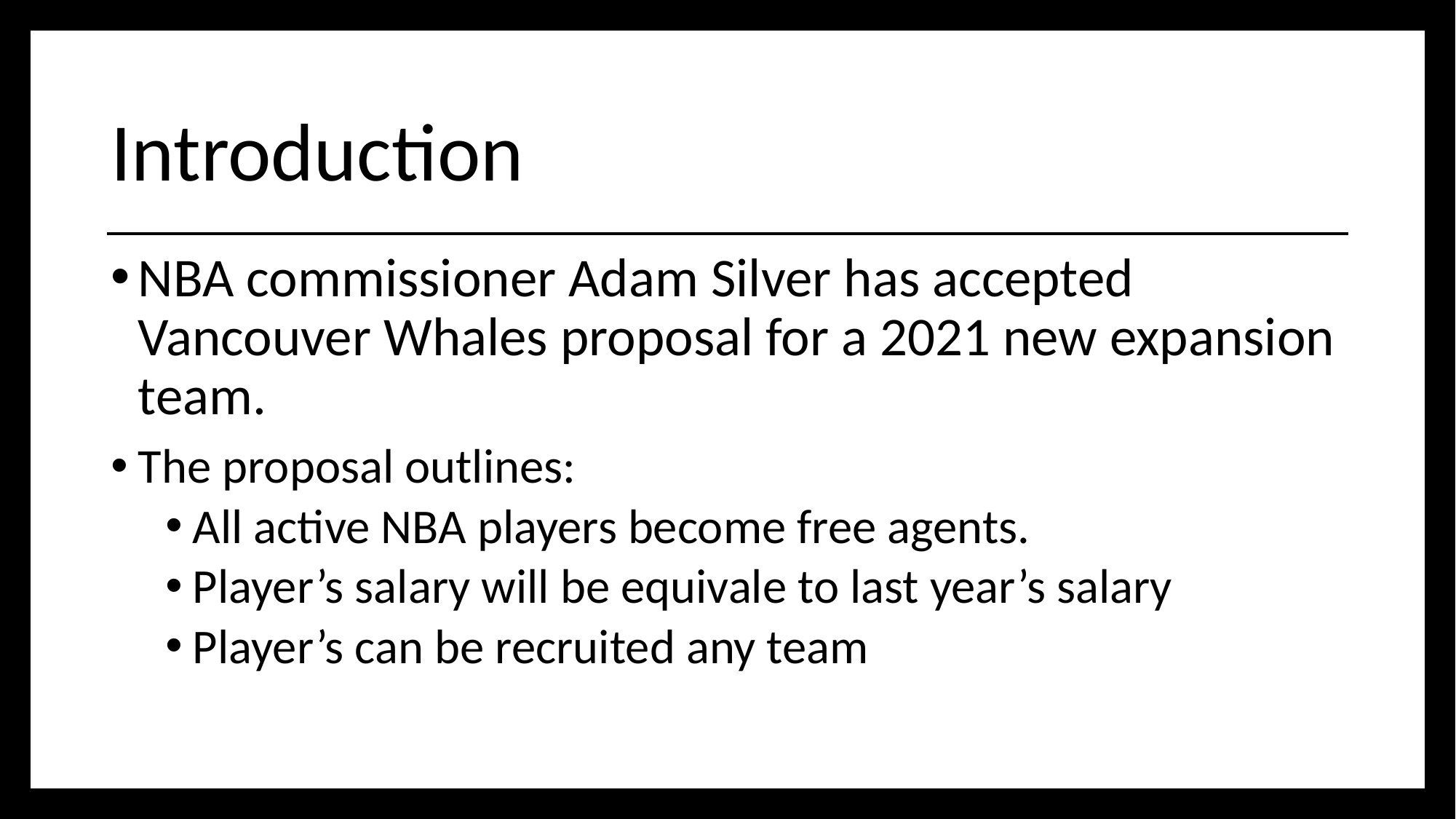

# Introduction
NBA commissioner Adam Silver has accepted Vancouver Whales proposal for a 2021 new expansion team.
The proposal outlines:
All active NBA players become free agents.
Player’s salary will be equivale to last year’s salary
Player’s can be recruited any team